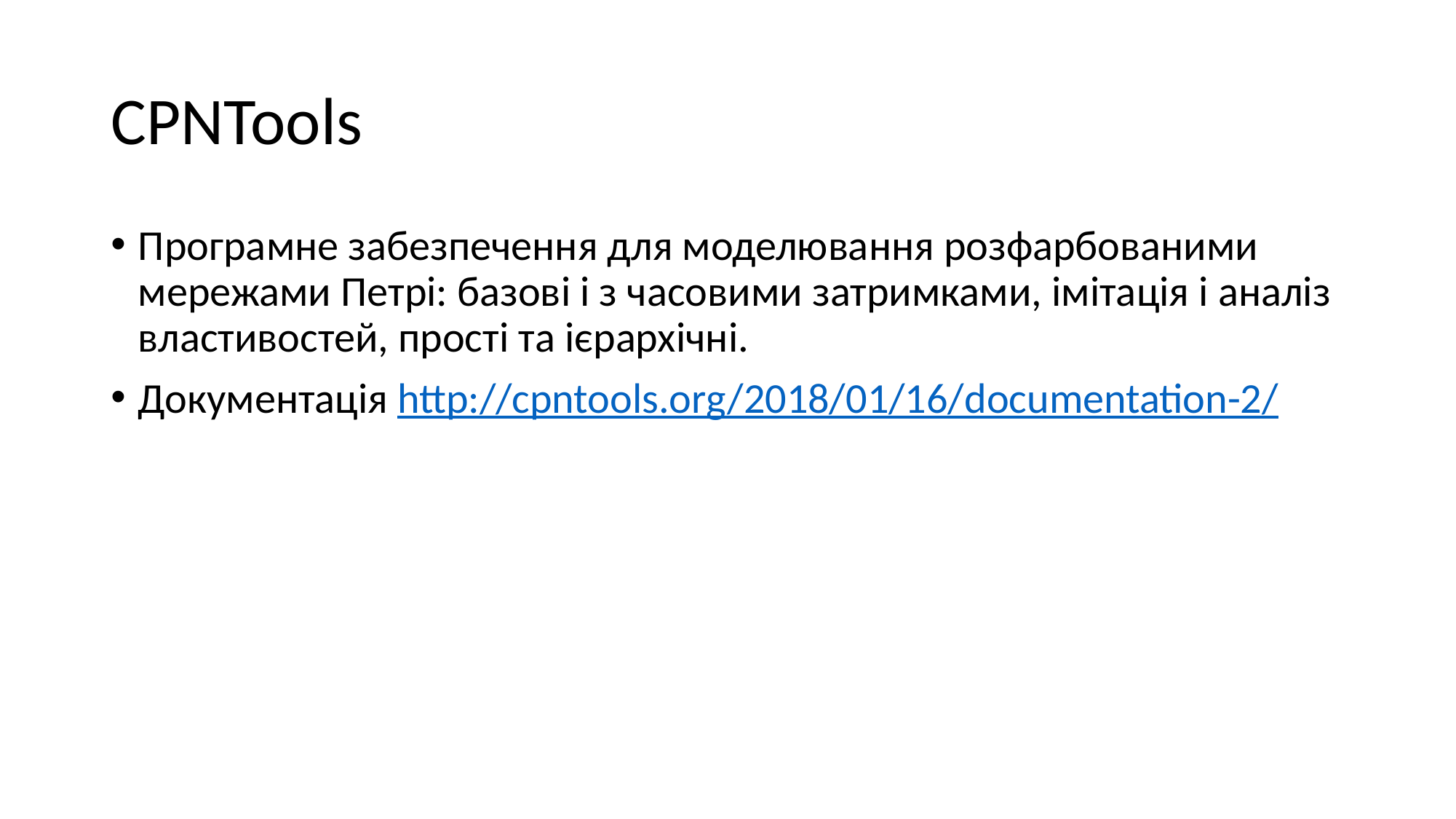

# CPNTools
Програмне забезпечення для моделювання розфарбованими мережами Петрі: базові і з часовими затримками, імітація і аналіз властивостей, прості та ієрархічні.
Документація http://cpntools.org/2018/01/16/documentation-2/